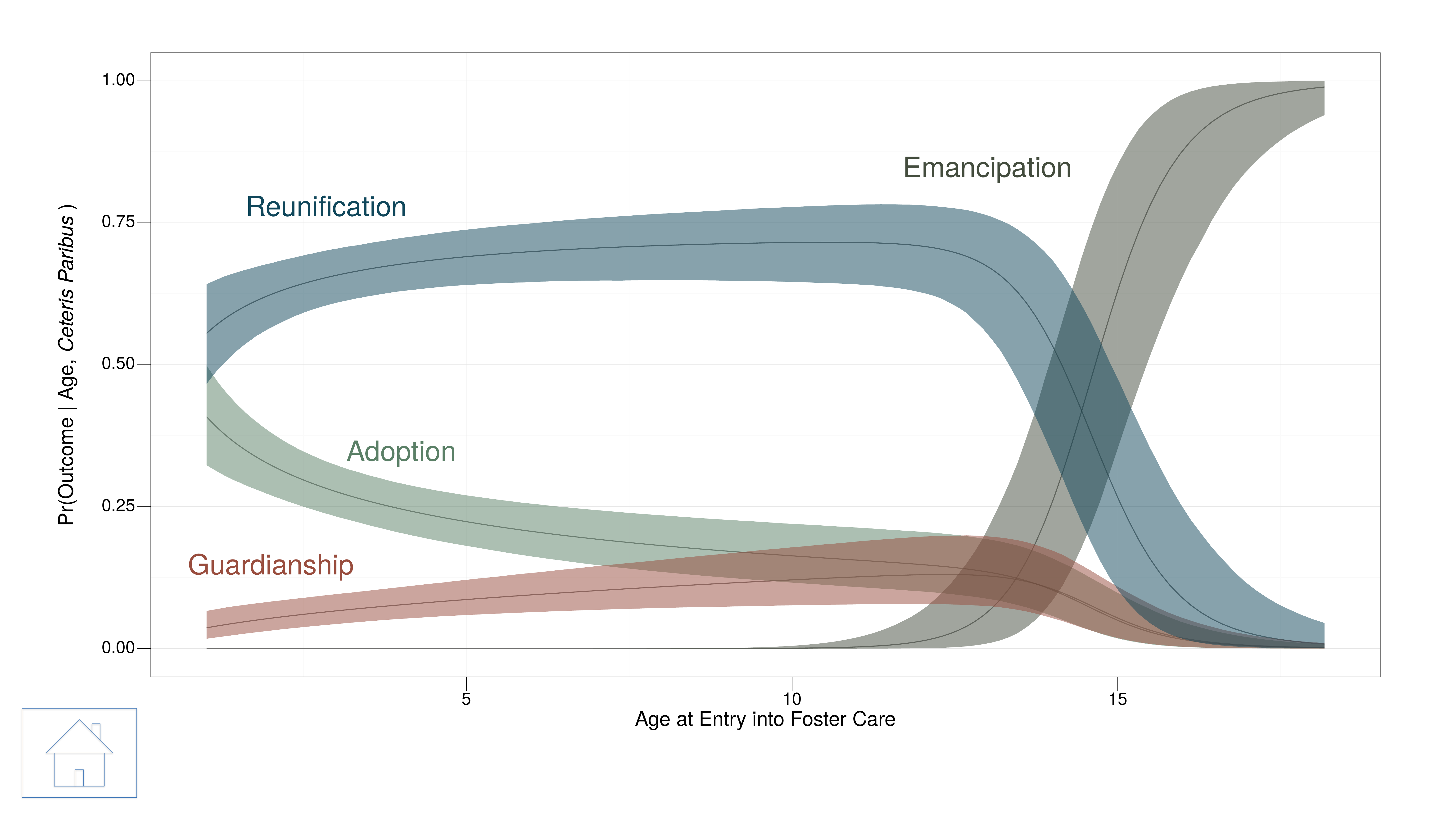

1.00

Emancipation
)
Reunification

0.75

Ceteris Paribus

0.50

Pr(Outcome | Age,

Adoption
0.25

Guardianship

0.00

5
10
15
Age at Entry into Foster Care